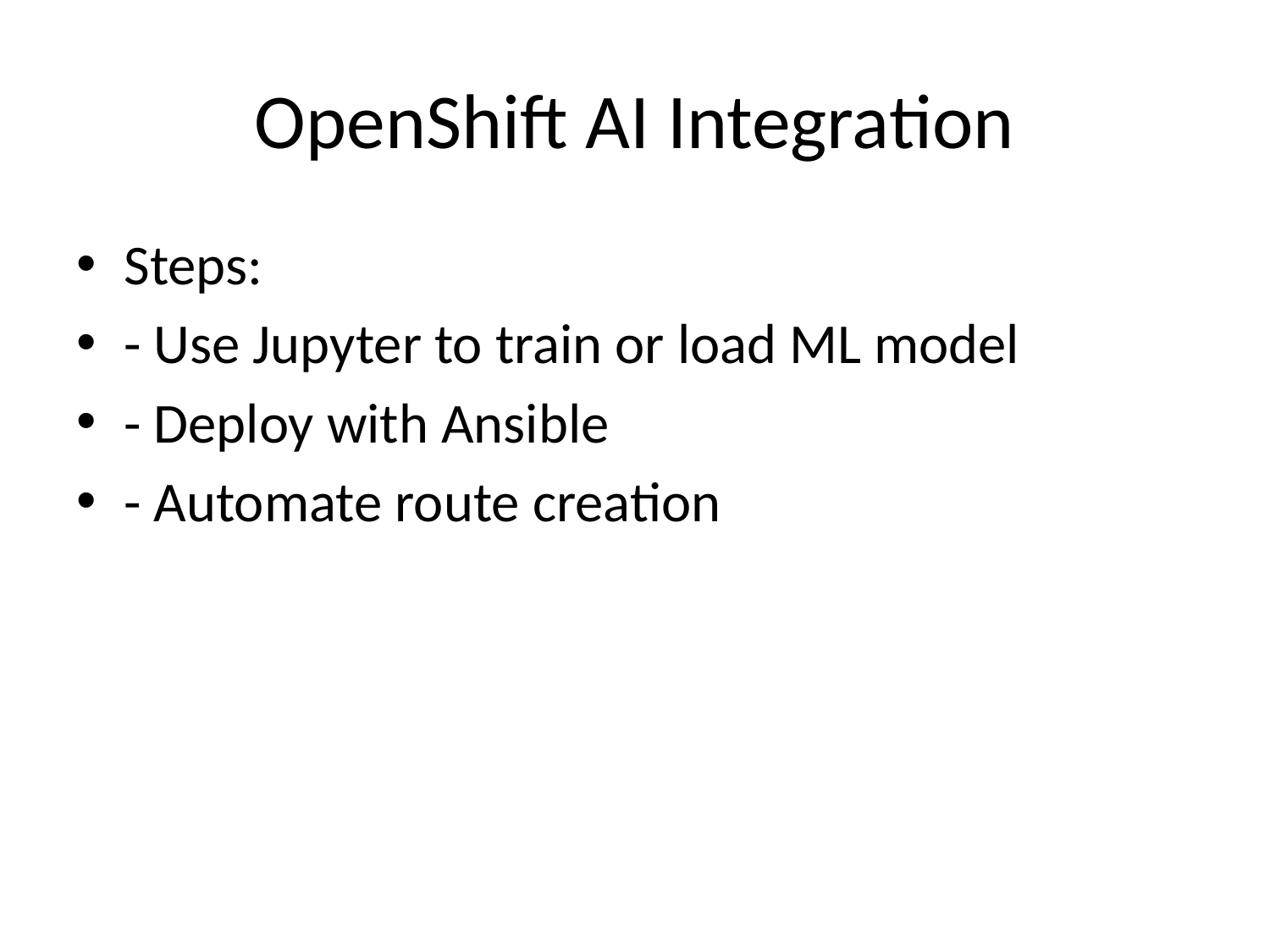

# OpenShift AI Integration
Steps:
- Use Jupyter to train or load ML model
- Deploy with Ansible
- Automate route creation